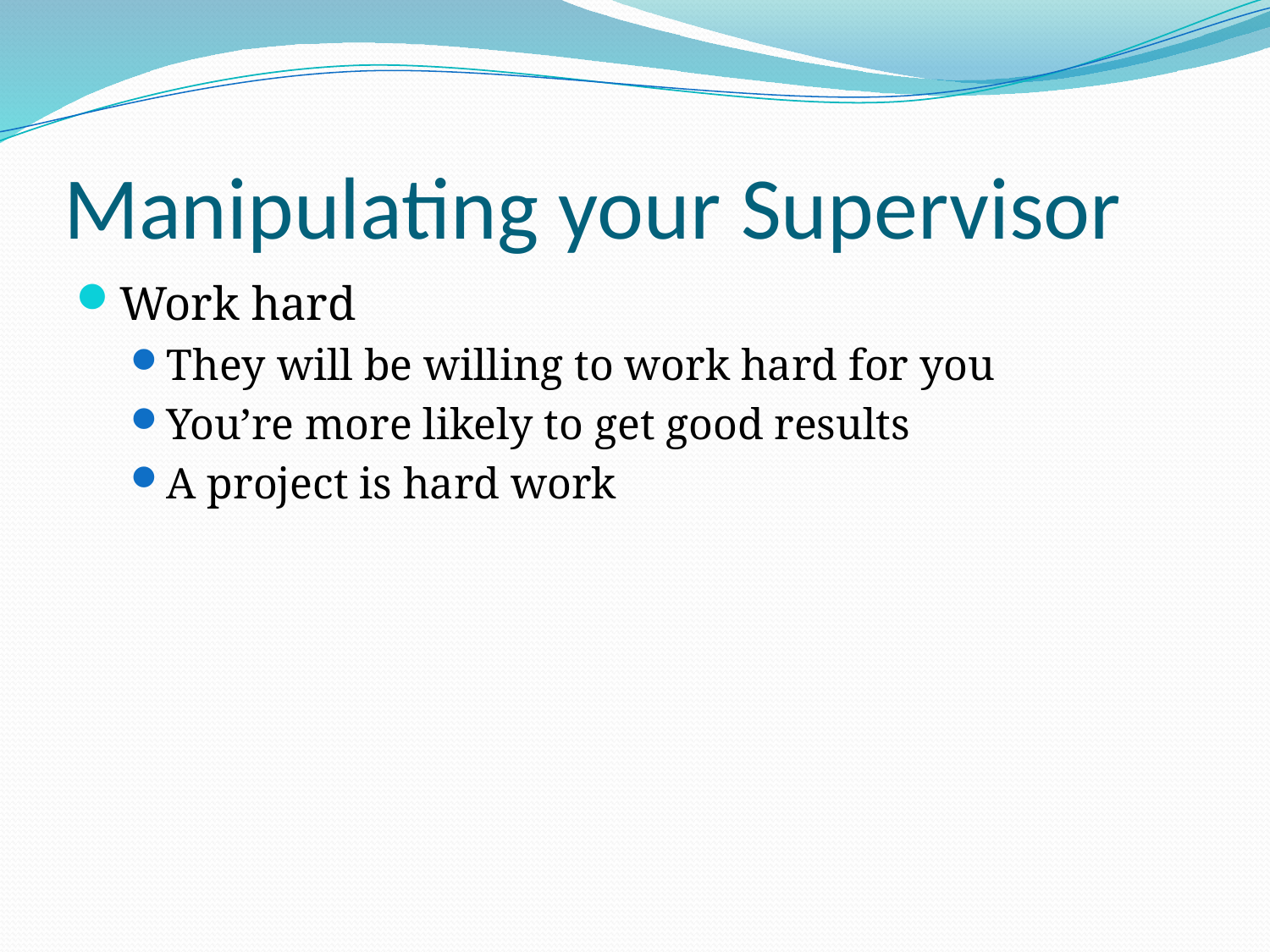

# Manipulating your Supervisor
Work hard
They will be willing to work hard for you
You’re more likely to get good results
A project is hard work